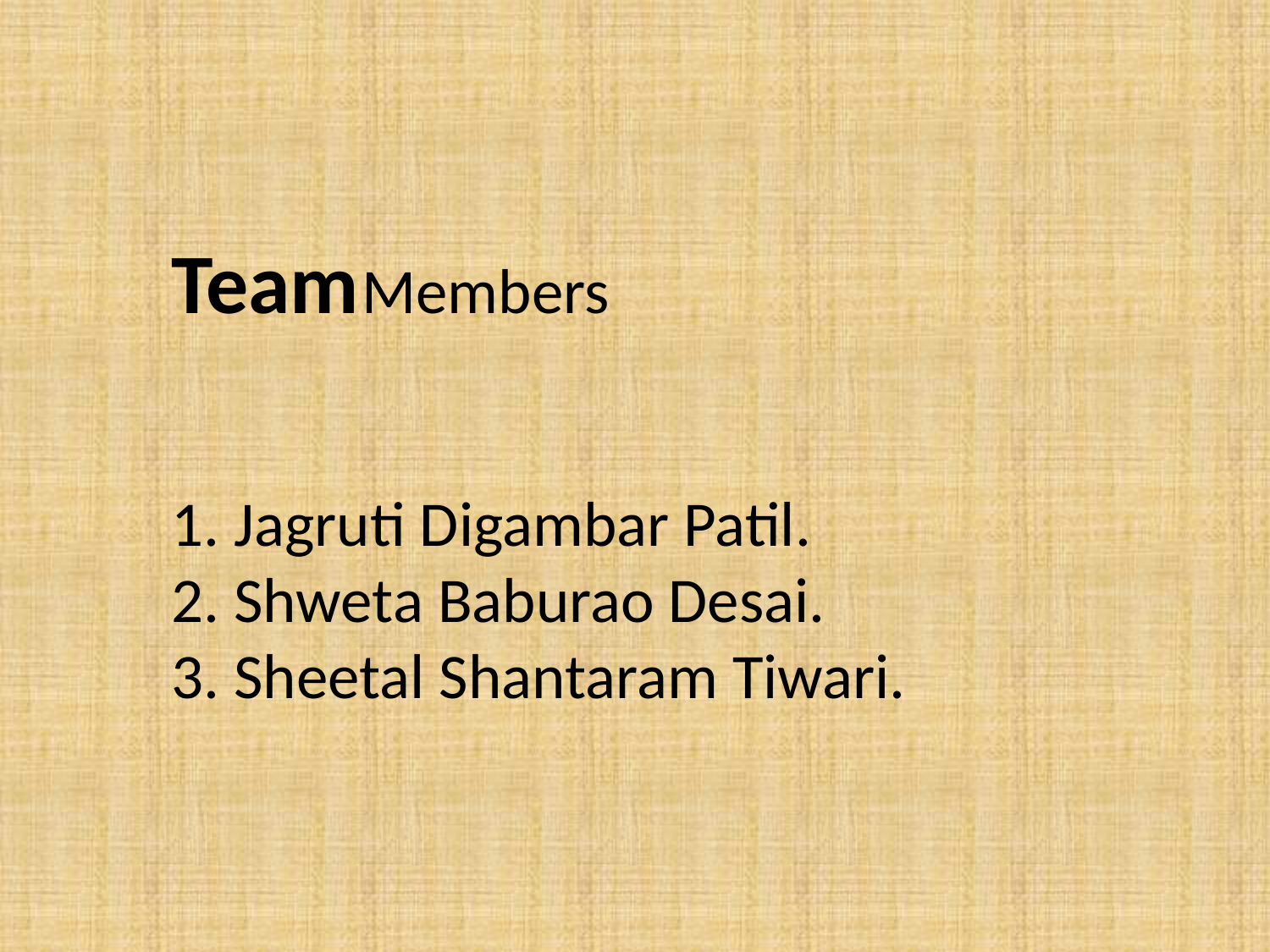

Team Members

1. Jagruti Digambar Patil.
2. Shweta Baburao Desai.
3. Sheetal Shantaram Tiwari.